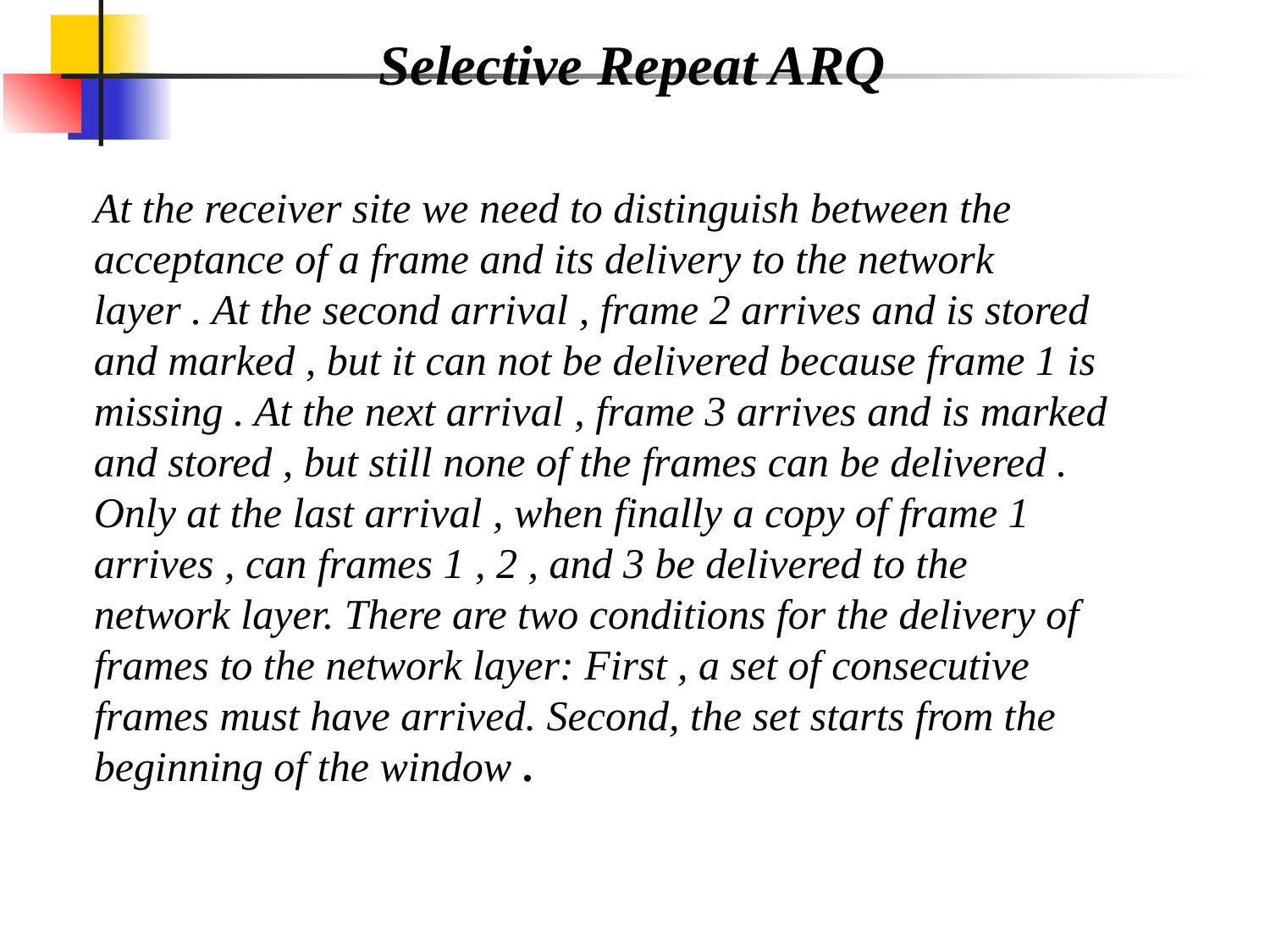

Selective Repeat ARQ

At the receiver site we need to distinguish between the acceptance of a frame and its delivery to the network layer . At the second arrival , frame 2 arrives and is stored and marked , but it can not be delivered because frame 1 is missing . At the next arrival , frame 3 arrives and is marked and stored , but still none of the frames can be delivered . Only at the last arrival , when finally a copy of frame 1 arrives , can frames 1 , 2 , and 3 be delivered to the network layer. There are two conditions for the delivery of frames to the network layer: First , a set of consecutive frames must have arrived. Second, the set starts from the beginning of the window .